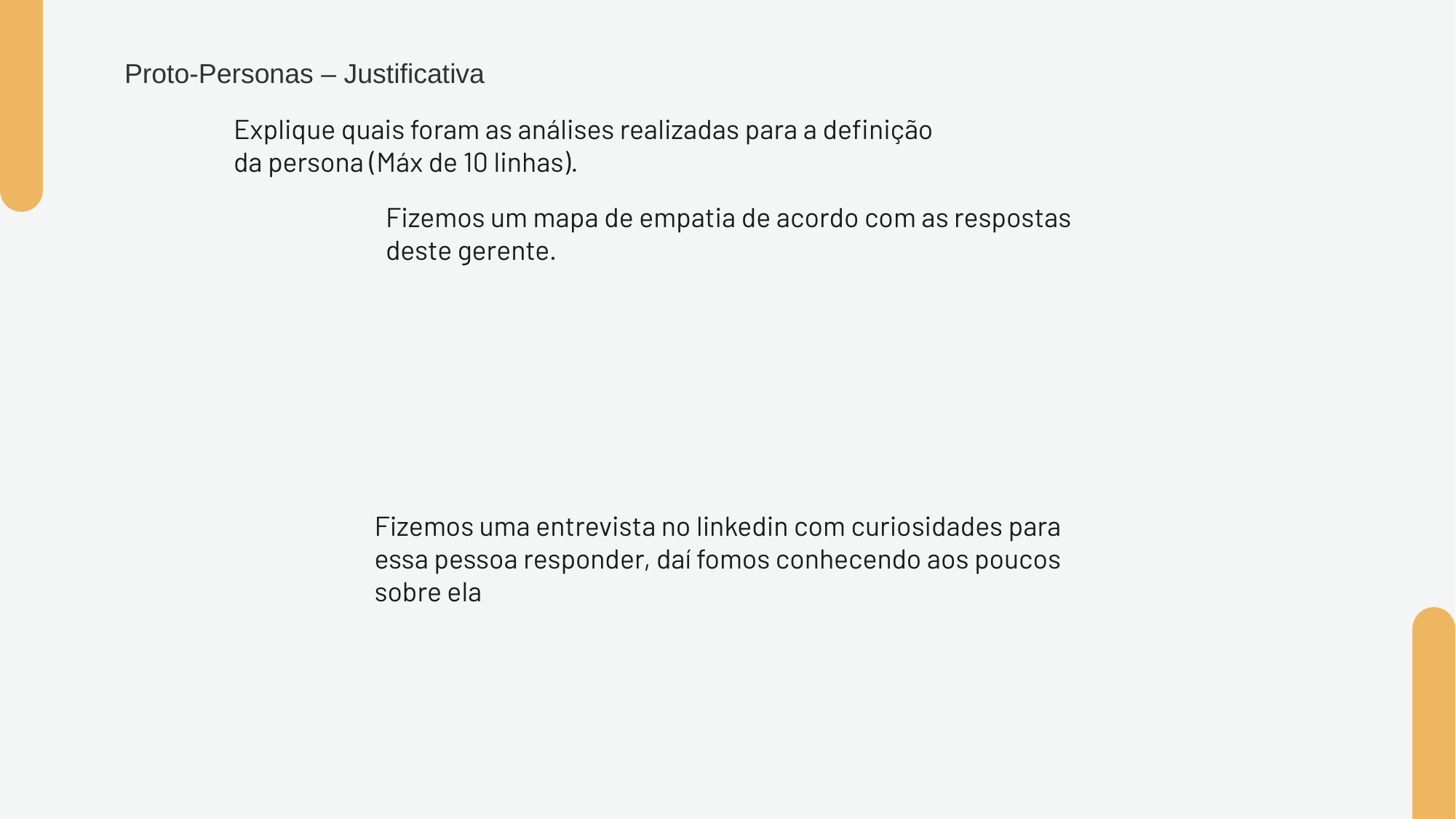

Proto-Personas – Justificativa
Explique quais foram as análises realizadas para a definição da persona (Máx de 10 linhas).
Fizemos um mapa de empatia de acordo com as respostas deste gerente.
Fizemos uma entrevista no linkedin com curiosidades para essa pessoa responder, daí fomos conhecendo aos poucos sobre ela